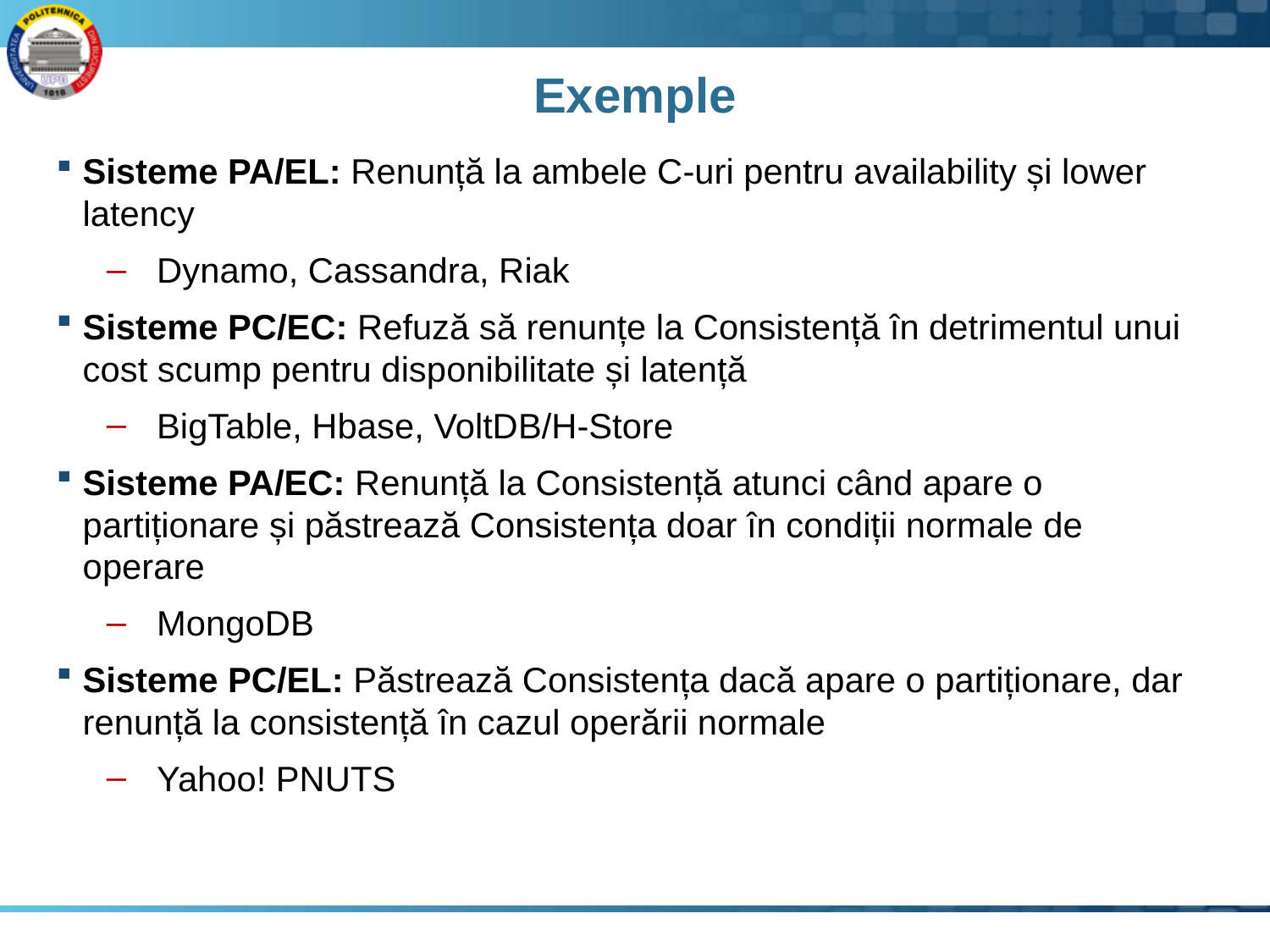

# Exemple
Sisteme PA/EL: Renunță la ambele C-uri pentru availability și lower latency
Dynamo, Cassandra, Riak
Sisteme PC/EC: Refuză să renunțe la Consistență în detrimentul unui cost scump pentru disponibilitate și latență
BigTable, Hbase, VoltDB/H-Store
Sisteme PA/EC: Renunță la Consistență atunci când apare o partiționare și păstrează Consistența doar în condiții normale de operare
MongoDB
Sisteme PC/EL: Păstrează Consistența dacă apare o partiționare, dar renunță la consistență în cazul operării normale
Yahoo! PNUTS